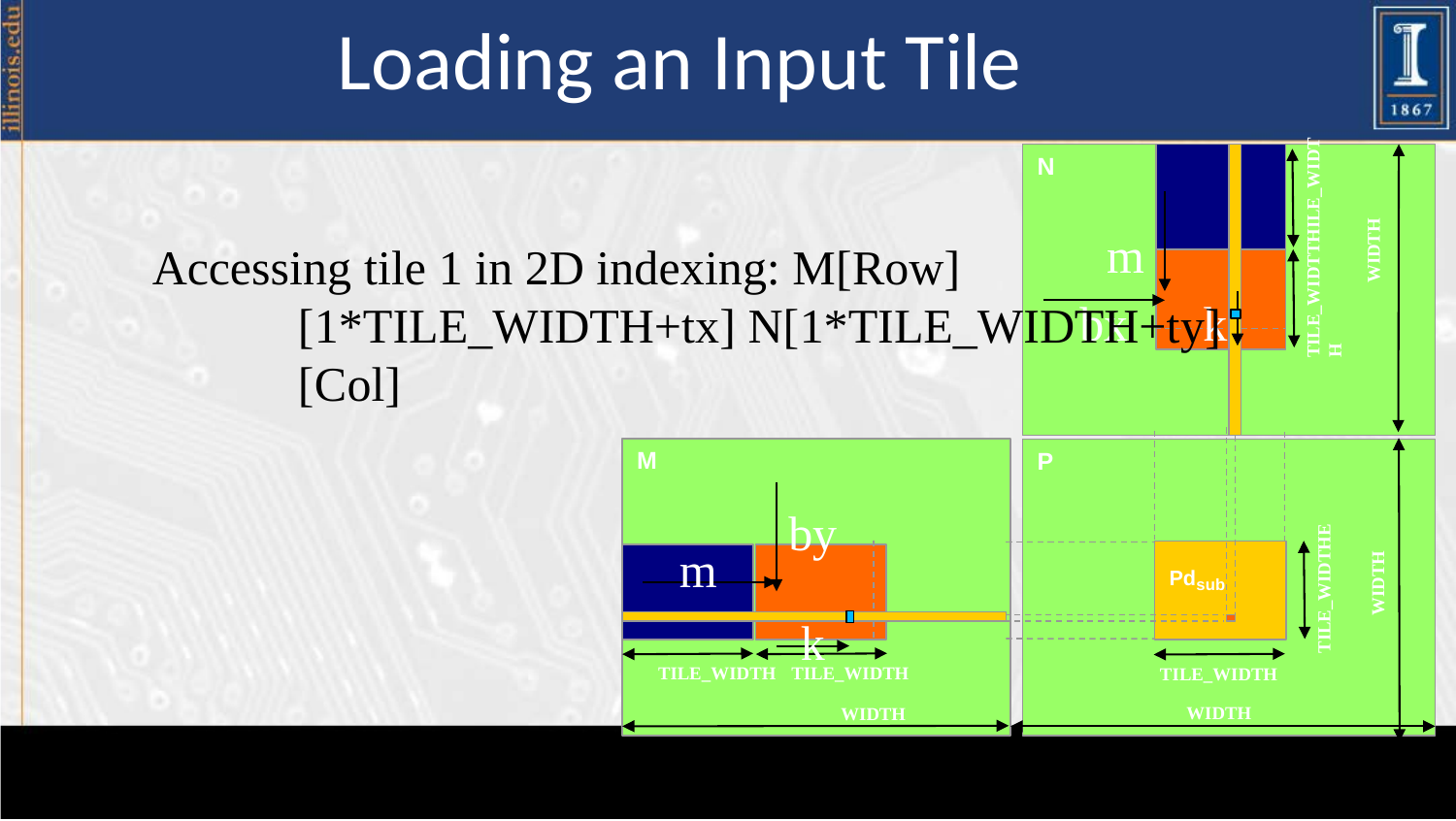

# Loading an Input Tile
TILE_WIDTTHILE_WIDTH

N

WIDTH
m

Accessing tile 1 in 2D indexing: M[Row][1*TILE_WIDTH+tx] N[1*TILE_WIDTH+ty][Col]

bx	k

M
P

by
TILE_WIDTHE
m

WIDTH

Pdsub

k

TILE_WIDTH   TILE_WIDTH
TILE_WIDTH
WIDTH
WIDTH

5